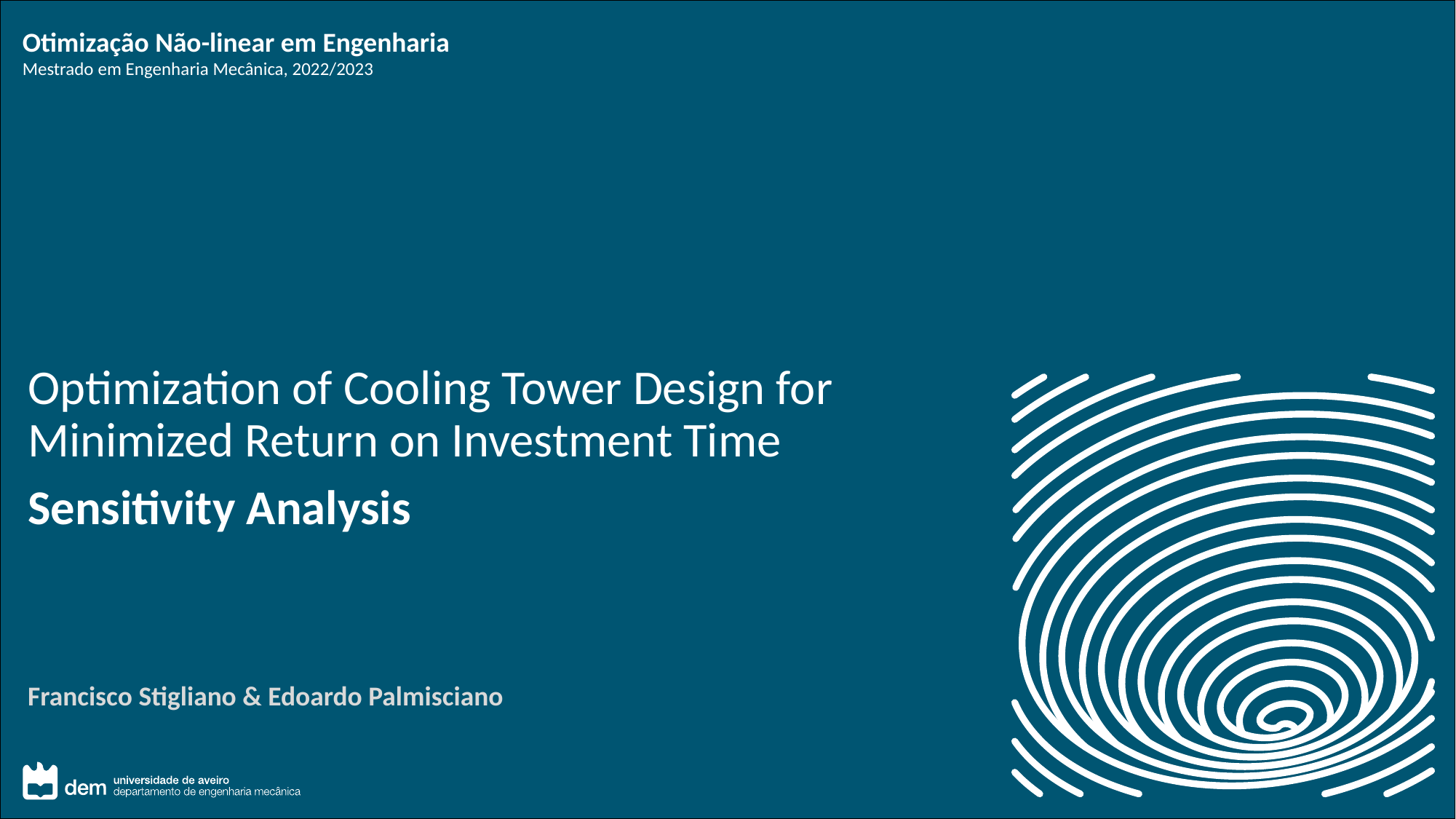

Optimization of Cooling Tower Design for Minimized Return on Investment Time
Sensitivity Analysis
Francisco Stigliano & Edoardo Palmisciano